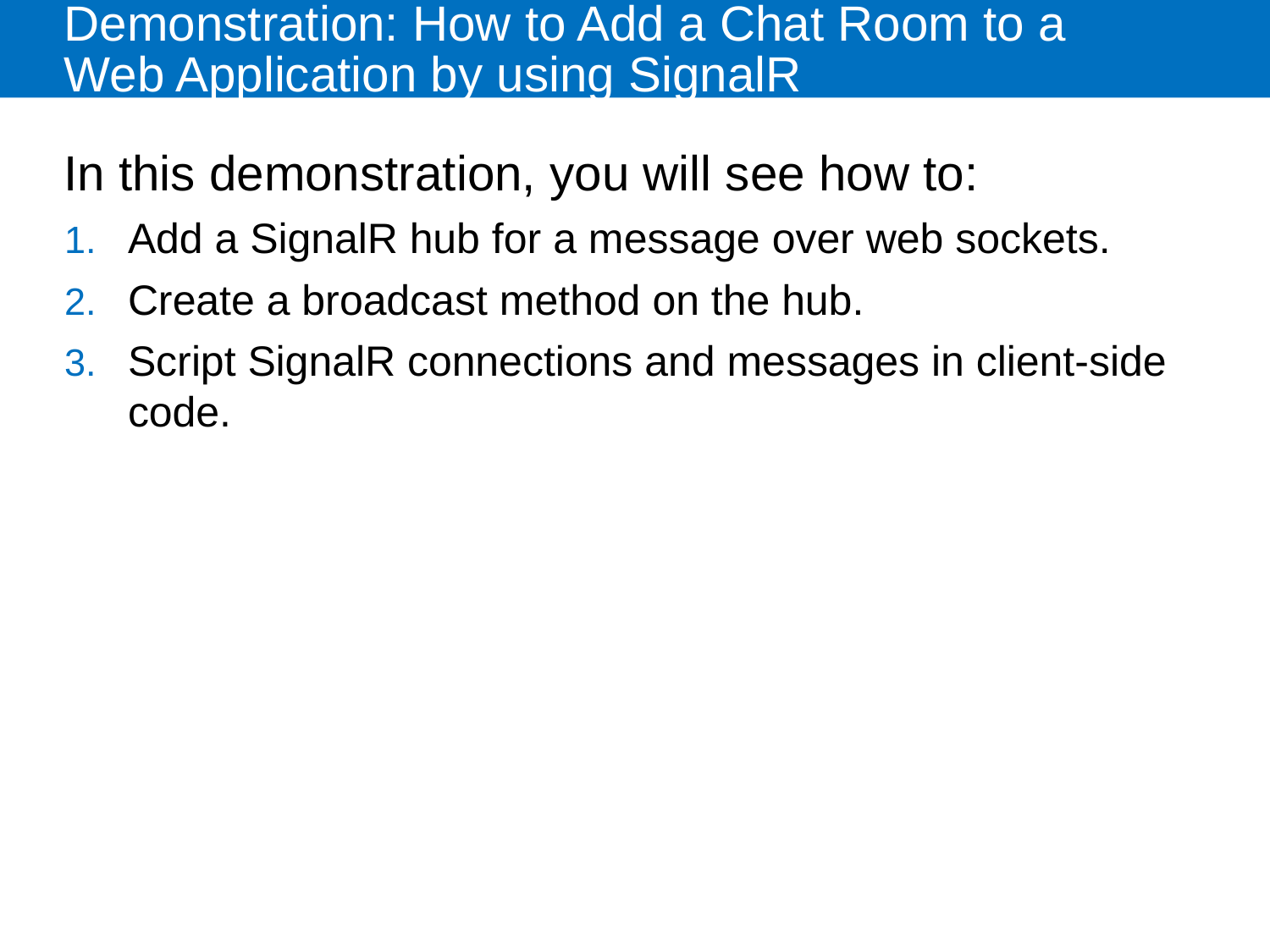

# Demonstration: How to Add a Chat Room to a Web Application by using SignalR
In this demonstration, you will see how to:
Add a SignalR hub for a message over web sockets.
Create a broadcast method on the hub.
Script SignalR connections and messages in client-side code.